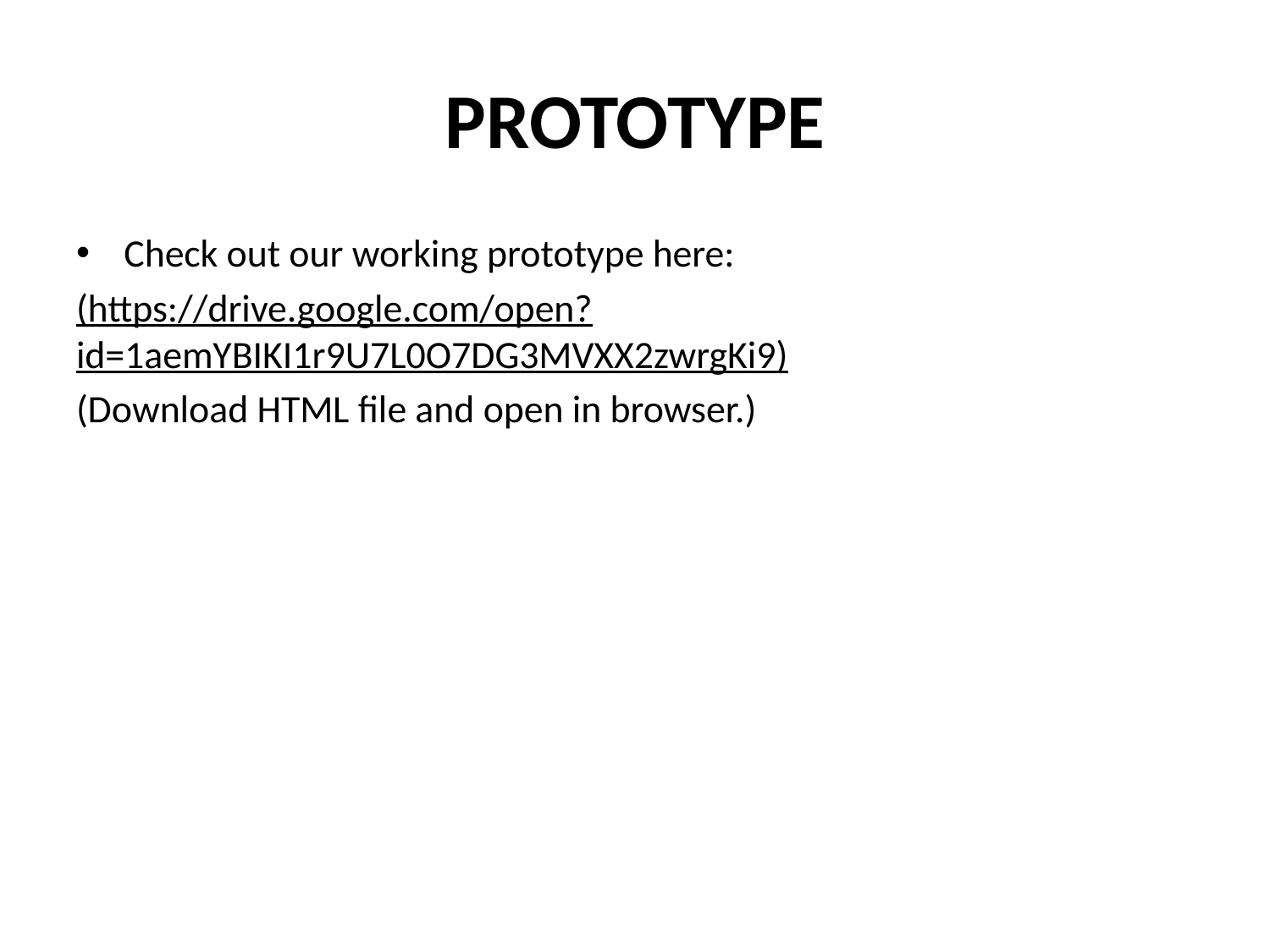

# PROTOTYPE
Check out our working prototype here:
(https://drive.google.com/open?id=1aemYBIKI1r9U7L0O7DG3MVXX2zwrgKi9)
(Download HTML file and open in browser.)